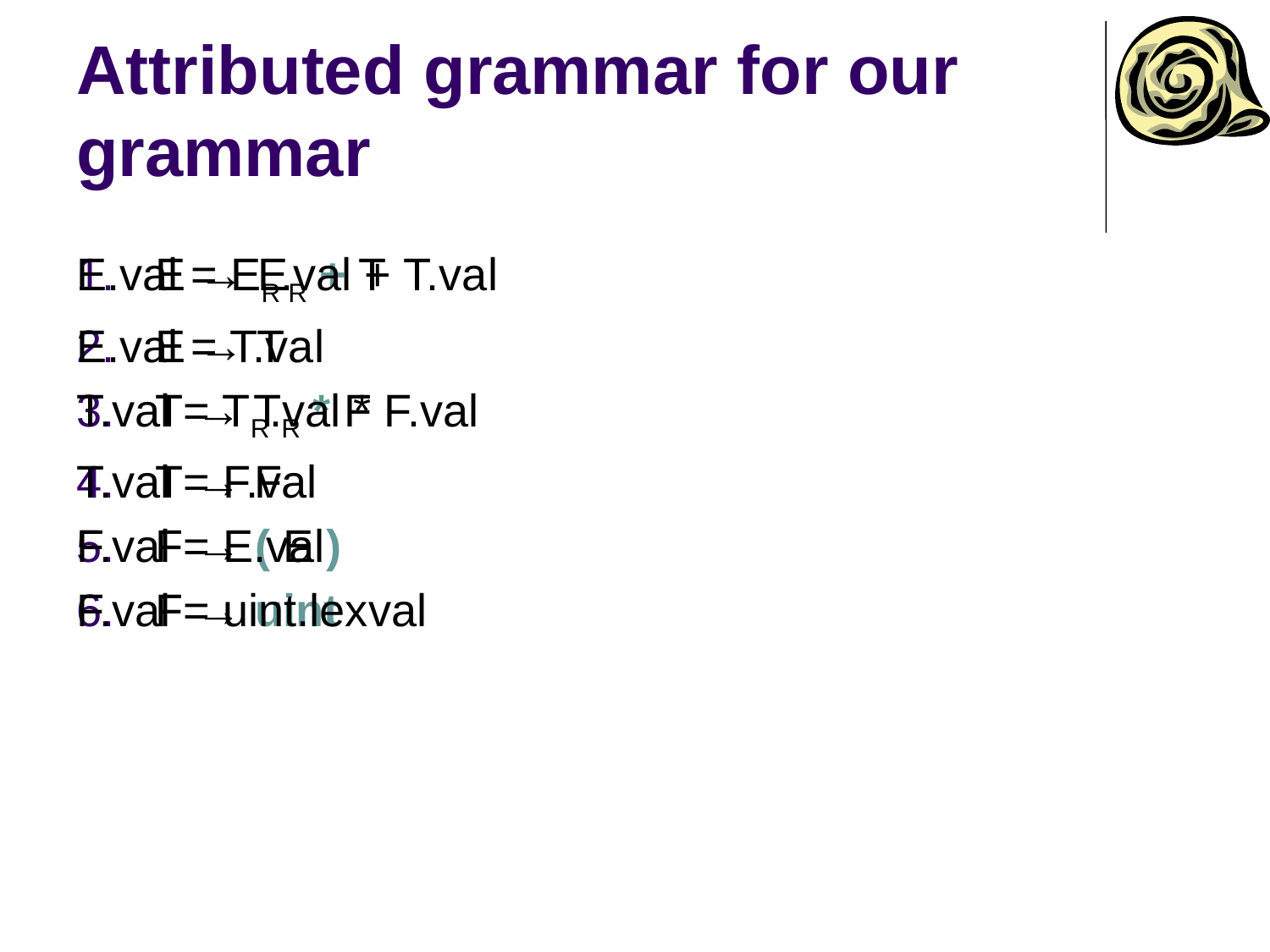

# Attributed grammar for our grammar
E → ER + T
E → T
T → TR * F
T → F
F → ( E )
F → uint
E.val = ER.val + T.val
E.val = T.val
T.val = TR.val * F.val
T.val = F.val
F.val = E.val
F.val = uint.lexval